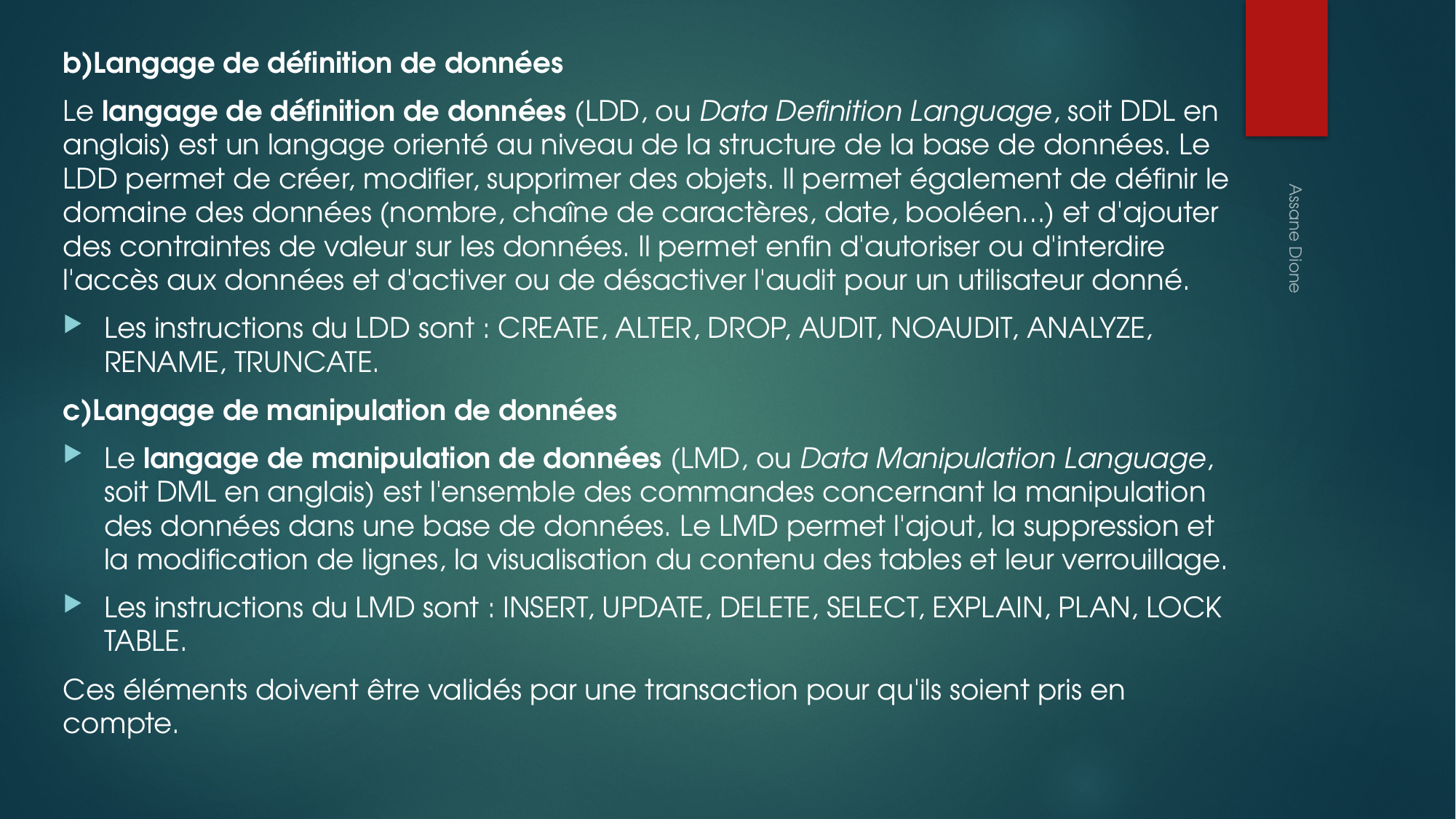

b)Langage de définition de données
Le langage de définition de données (LDD, ou Data Definition Language, soit DDL en anglais) est un langage orienté au niveau de la structure de la base de données. Le LDD permet de créer, modifier, supprimer des objets. Il permet également de définir le domaine des données (nombre, chaîne de caractères, date, booléen…) et d'ajouter des contraintes de valeur sur les données. Il permet enfin d'autoriser ou d'interdire l'accès aux données et d'activer ou de désactiver l'audit pour un utilisateur donné.
Les instructions du LDD sont : CREATE, ALTER, DROP, AUDIT, NOAUDIT, ANALYZE, RENAME, TRUNCATE.
c)Langage de manipulation de données
Le langage de manipulation de données (LMD, ou Data Manipulation Language, soit DML en anglais) est l'ensemble des commandes concernant la manipulation des données dans une base de données. Le LMD permet l'ajout, la suppression et la modification de lignes, la visualisation du contenu des tables et leur verrouillage.
Les instructions du LMD sont : INSERT, UPDATE, DELETE, SELECT, EXPLAIN, PLAN, LOCK TABLE.
Ces éléments doivent être validés par une transaction pour qu'ils soient pris en compte.

Assane Dione